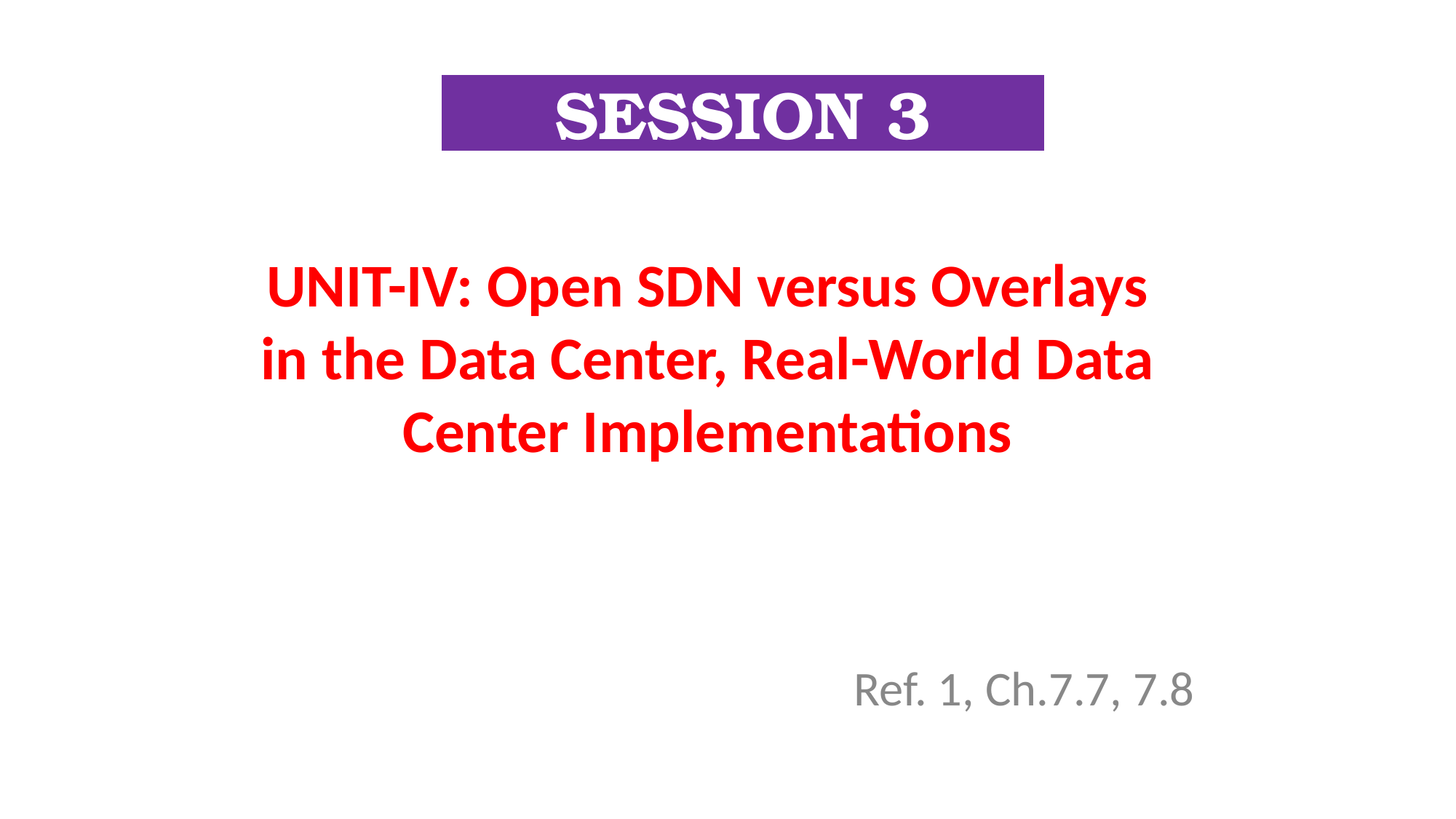

SESSION 3
# UNIT-IV: Open SDN versus Overlays in the Data Center, Real-World Data Center Implementations
Ref. 1, Ch.7.7, 7.8